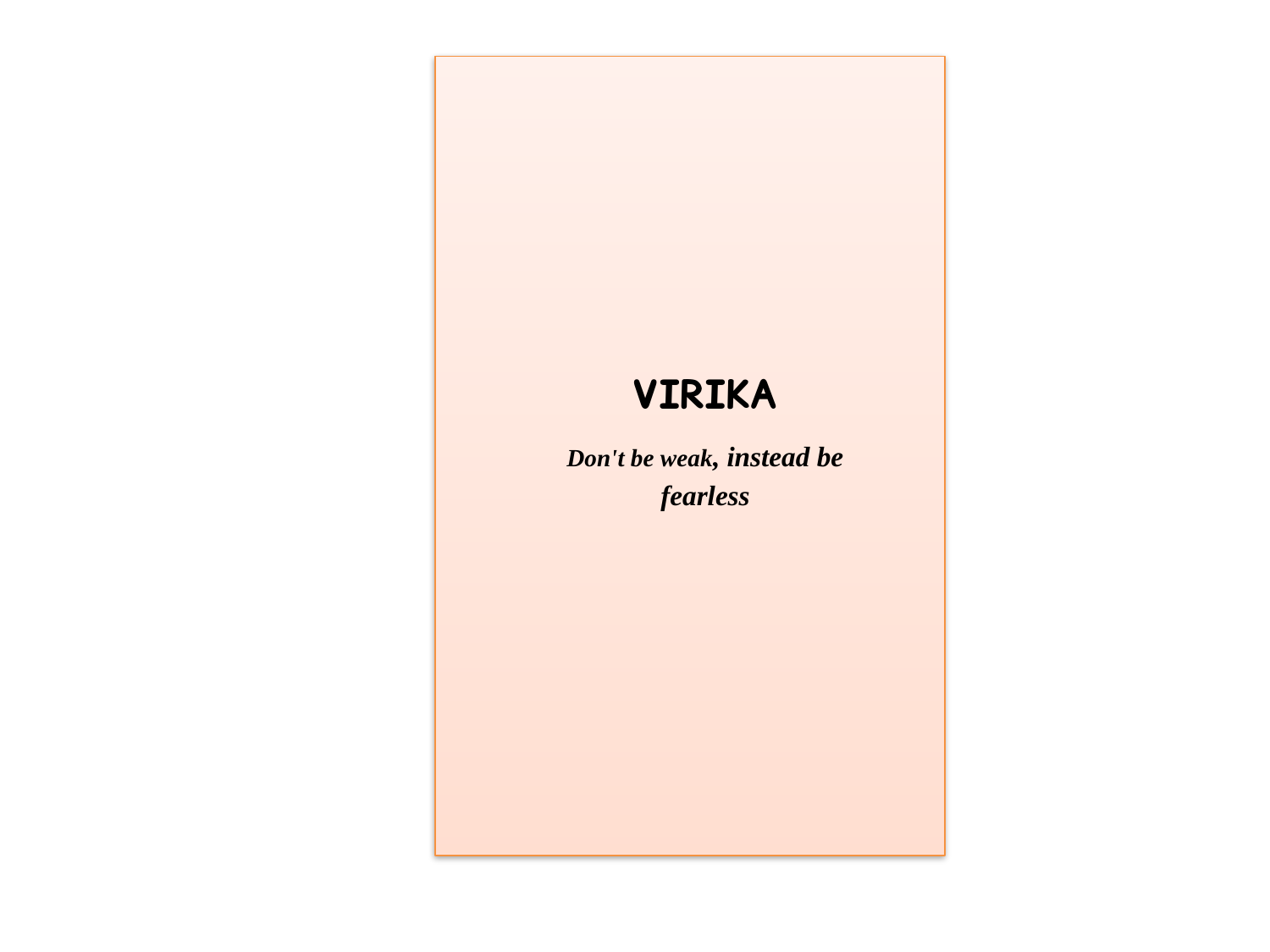

VIRIKA
Don't be weak, instead be fearless